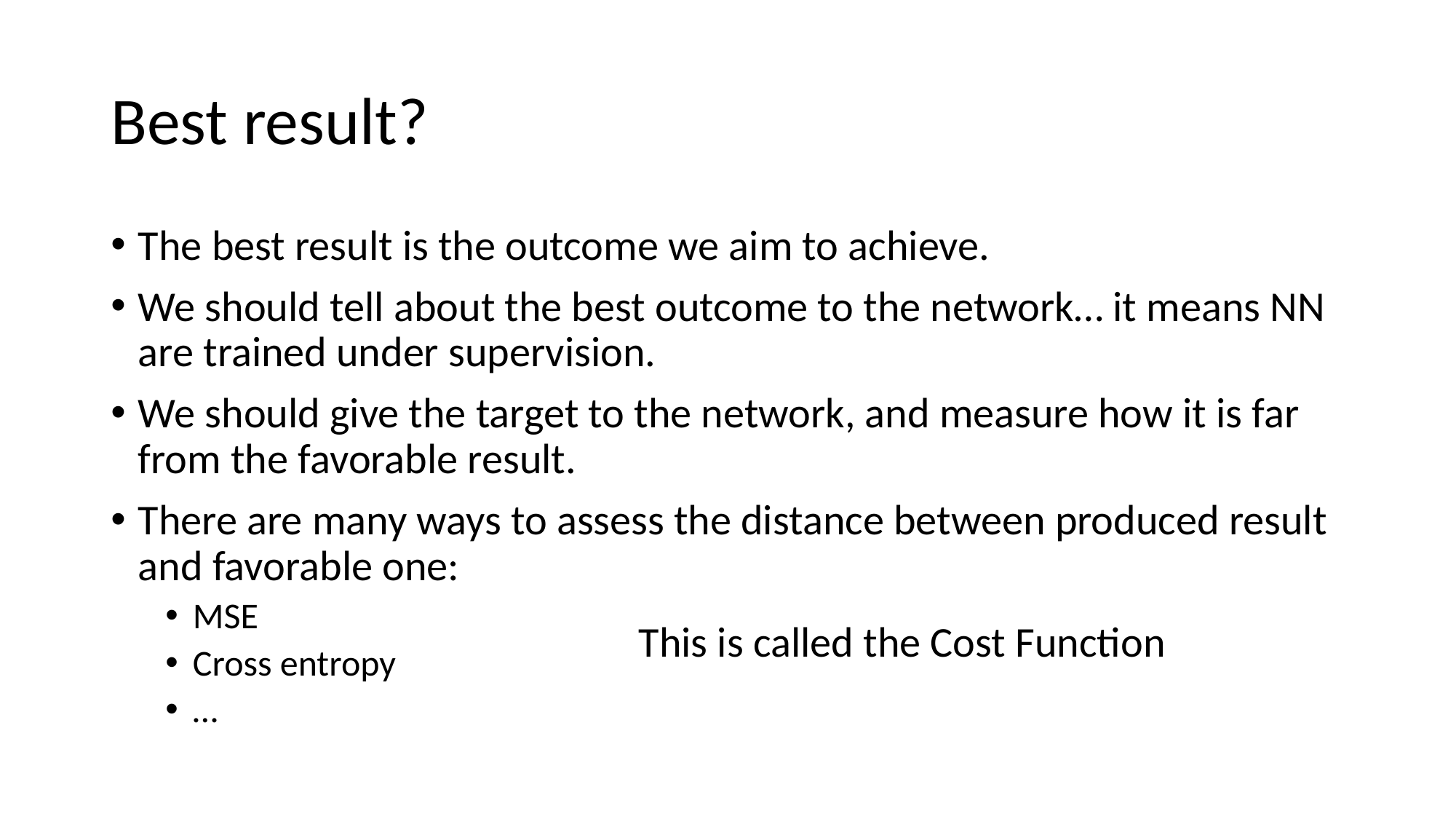

# Best result?
The best result is the outcome we aim to achieve.
We should tell about the best outcome to the network… it means NN are trained under supervision.
We should give the target to the network, and measure how it is far from the favorable result.
There are many ways to assess the distance between produced result and favorable one:
MSE
Cross entropy
…
This is called the Cost Function